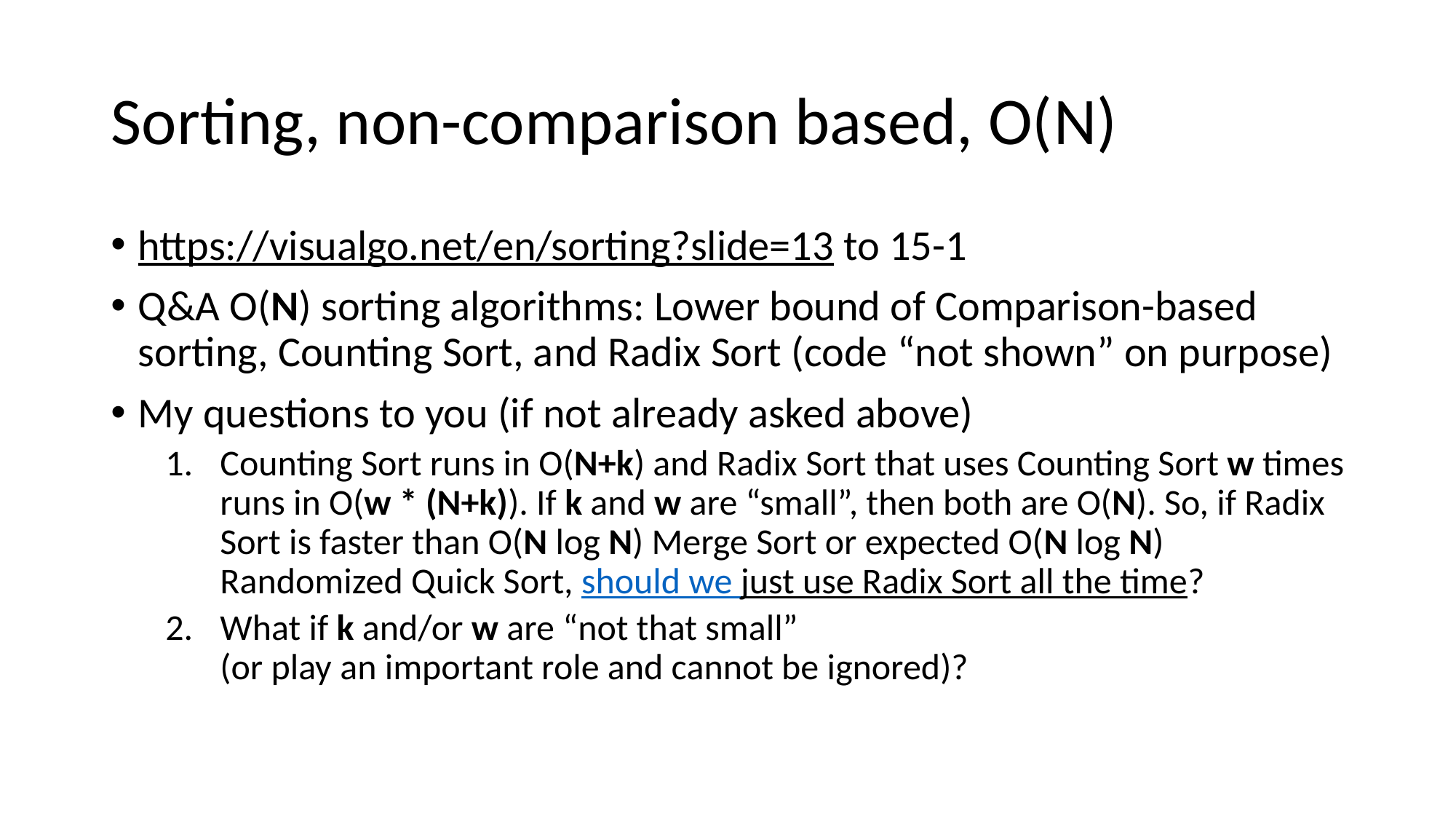

# Sorting, non-comparison based, O(N)
https://visualgo.net/en/sorting?slide=13 to 15-1
Q&A O(N) sorting algorithms: Lower bound of Comparison-based sorting, Counting Sort, and Radix Sort (code “not shown” on purpose)
My questions to you (if not already asked above)
Counting Sort runs in O(N+k) and Radix Sort that uses Counting Sort w times runs in O(w * (N+k)). If k and w are “small”, then both are O(N). So, if Radix Sort is faster than O(N log N) Merge Sort or expected O(N log N) Randomized Quick Sort, should we just use Radix Sort all the time?
What if k and/or w are “not that small”
(or play an important role and cannot be ignored)?